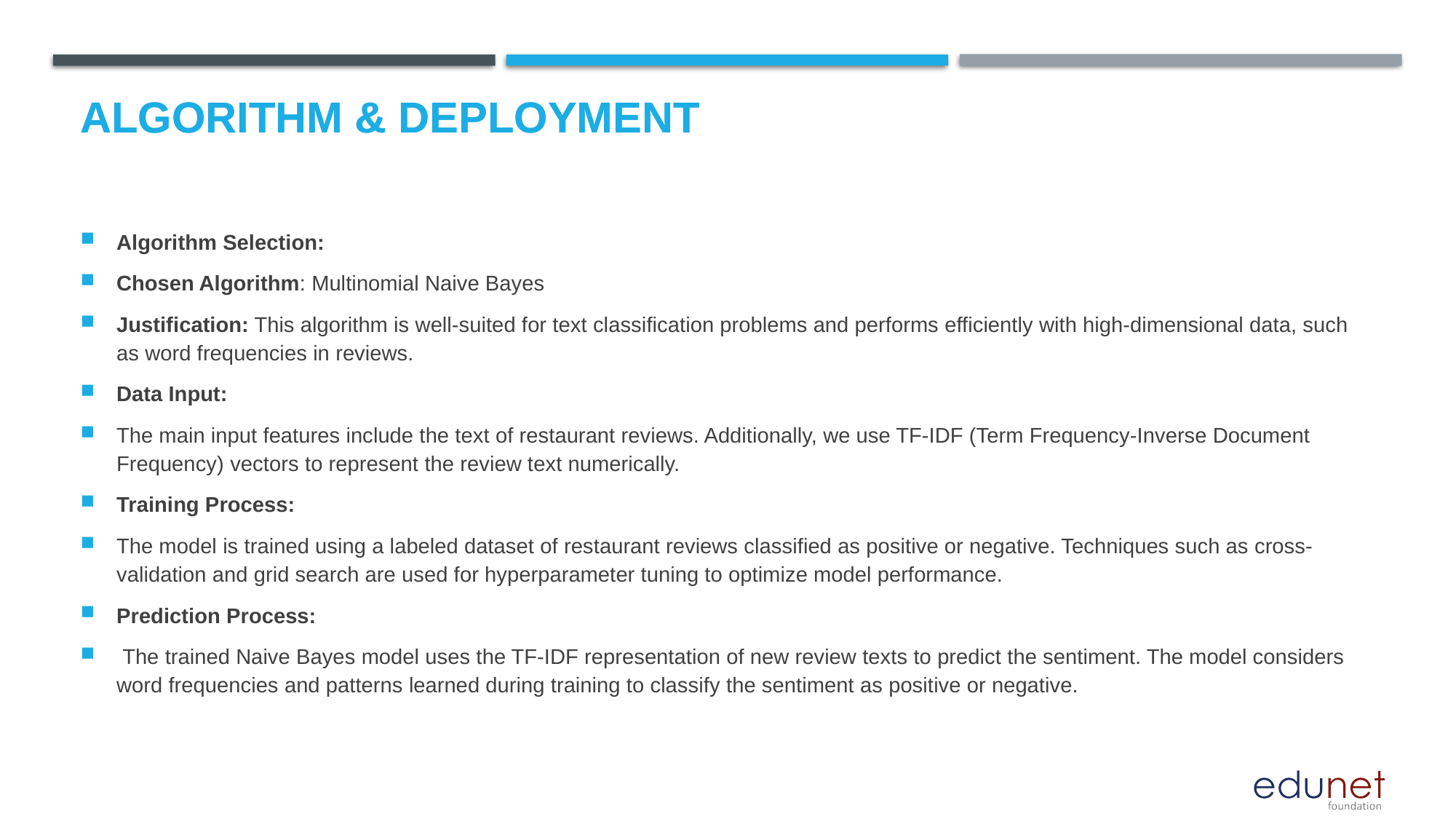

Algorithm & Deployment
Algorithm & Deployment

Algorithm Selection:
Chosen Algorithm: Multinomial Naive Bayes
Justification: This algorithm is well-suited for text classification problems and performs efficiently with high-dimensional data, such as word frequencies in reviews.
Data Input:
The main input features include the text of restaurant reviews. Additionally, we use TF-IDF (Term Frequency-Inverse Document Frequency) vectors to represent the review text numerically.
Training Process:
The model is trained using a labeled dataset of restaurant reviews classified as positive or negative. Techniques such as cross-validation and grid search are used for hyperparameter tuning to optimize model performance.
Prediction Process:
 The trained Naive Bayes model uses the TF-IDF representation of new review texts to predict the sentiment. The model considers word frequencies and patterns learned during training to classify the sentiment as positive or negative.